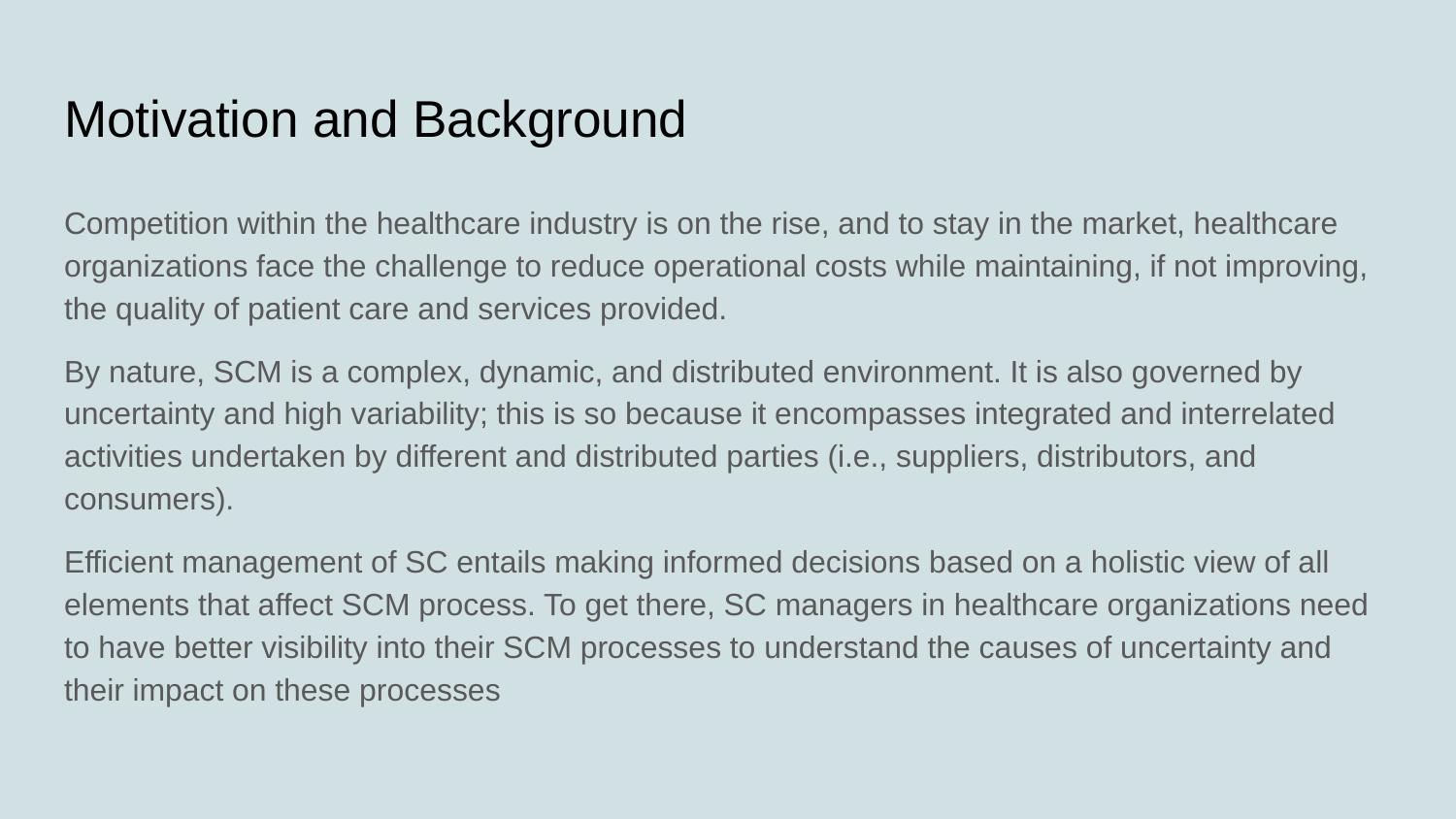

# Motivation and Background
Competition within the healthcare industry is on the rise, and to stay in the market, healthcare organizations face the challenge to reduce operational costs while maintaining, if not improving, the quality of patient care and services provided.
By nature, SCM is a complex, dynamic, and distributed environment. It is also governed by uncertainty and high variability; this is so because it encompasses integrated and interrelated activities undertaken by different and distributed parties (i.e., suppliers, distributors, and consumers).
Efficient management of SC entails making informed decisions based on a holistic view of all elements that affect SCM process. To get there, SC managers in healthcare organizations need to have better visibility into their SCM processes to understand the causes of uncertainty and their impact on these processes